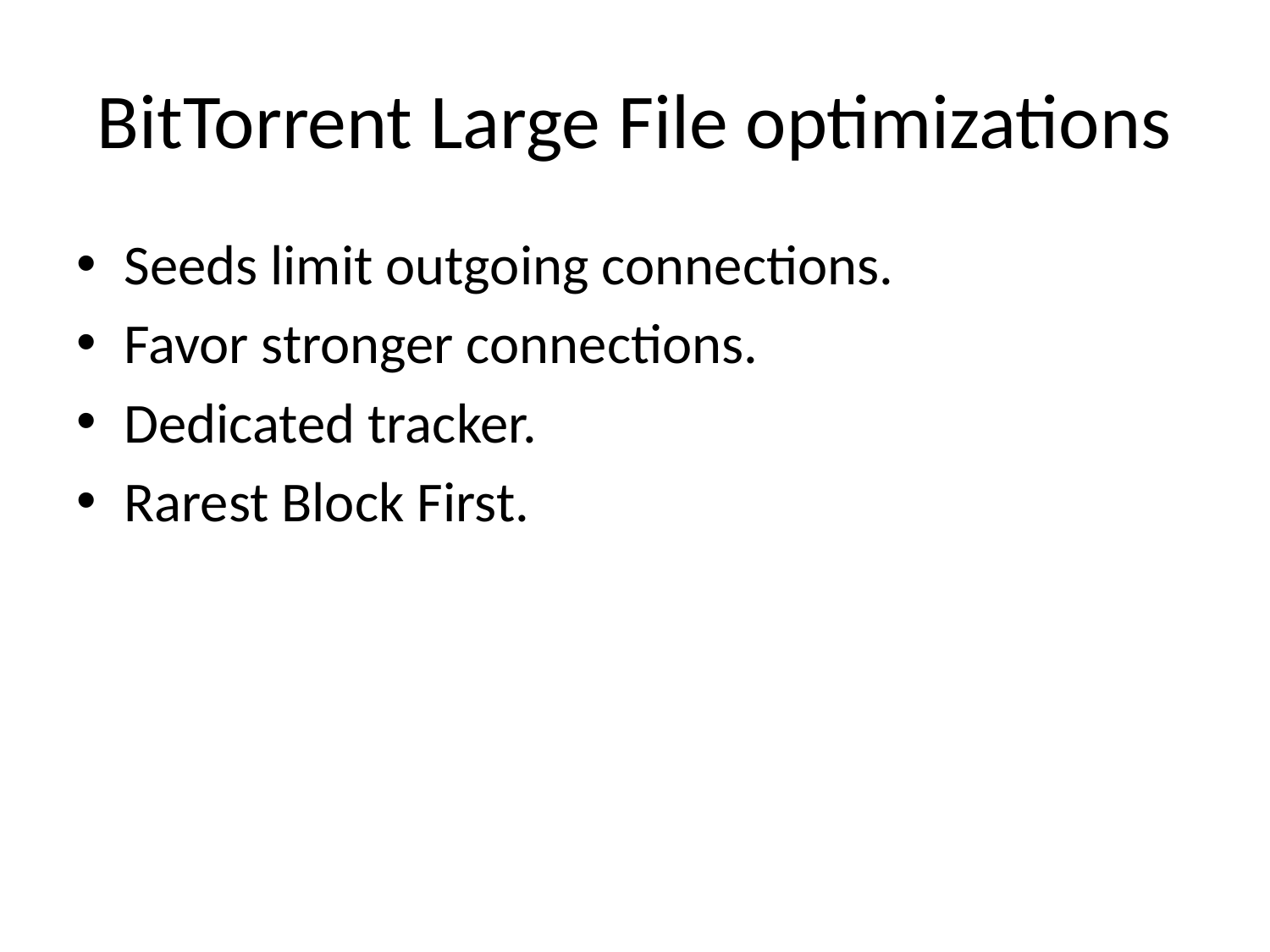

# BitTorrent Large File optimizations
Seeds limit outgoing connections.
Favor stronger connections.
Dedicated tracker.
Rarest Block First.